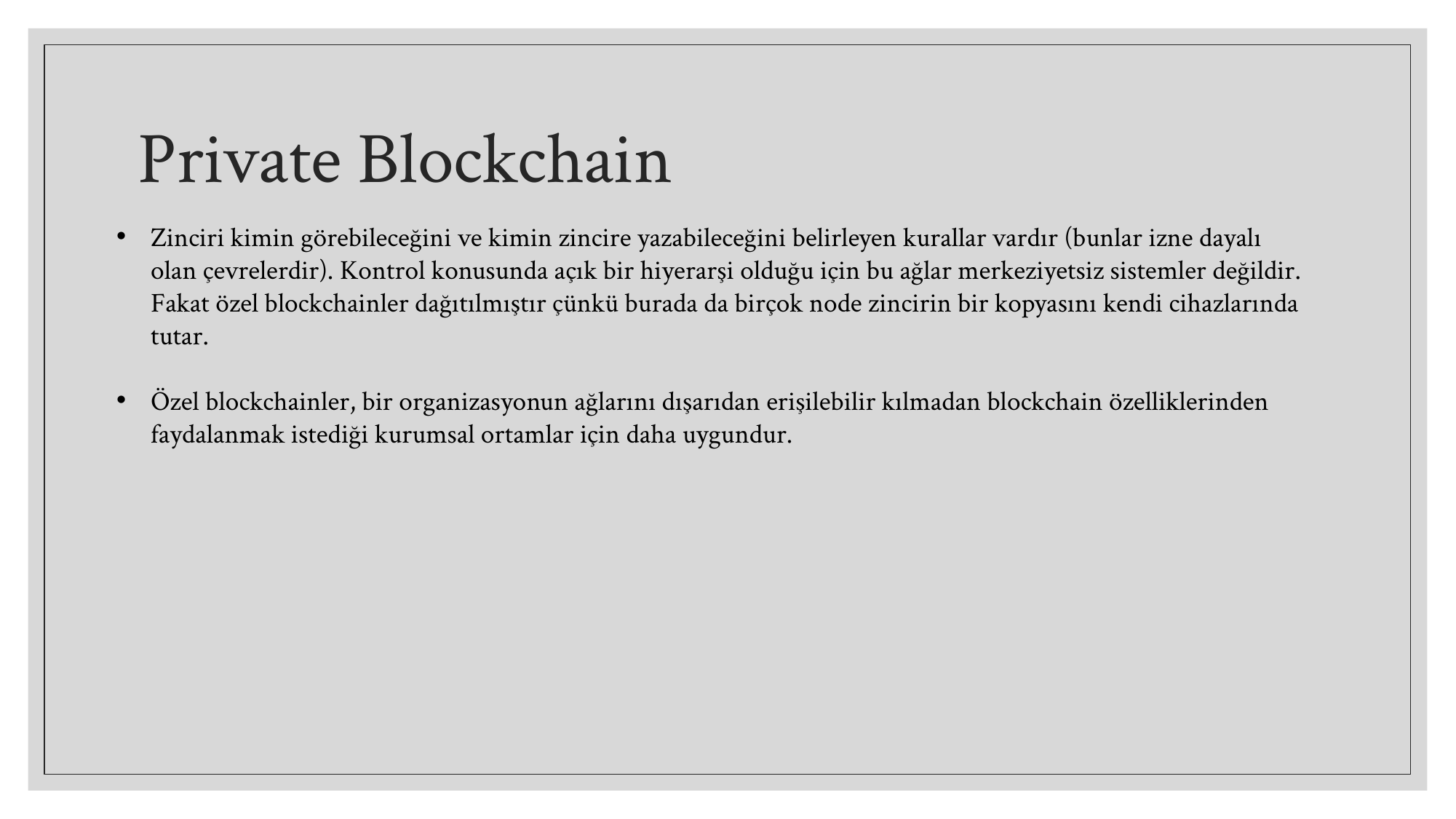

# Private Blockchain
Zinciri kimin görebileceğini ve kimin zincire yazabileceğini belirleyen kurallar vardır (bunlar izne dayalı olan çevrelerdir). Kontrol konusunda açık bir hiyerarşi olduğu için bu ağlar merkeziyetsiz sistemler değildir. Fakat özel blockchainler dağıtılmıştır çünkü burada da birçok node zincirin bir kopyasını kendi cihazlarında tutar.

Özel blockchainler, bir organizasyonun ağlarını dışarıdan erişilebilir kılmadan blockchain özelliklerinden faydalanmak istediği kurumsal ortamlar için daha uygundur.